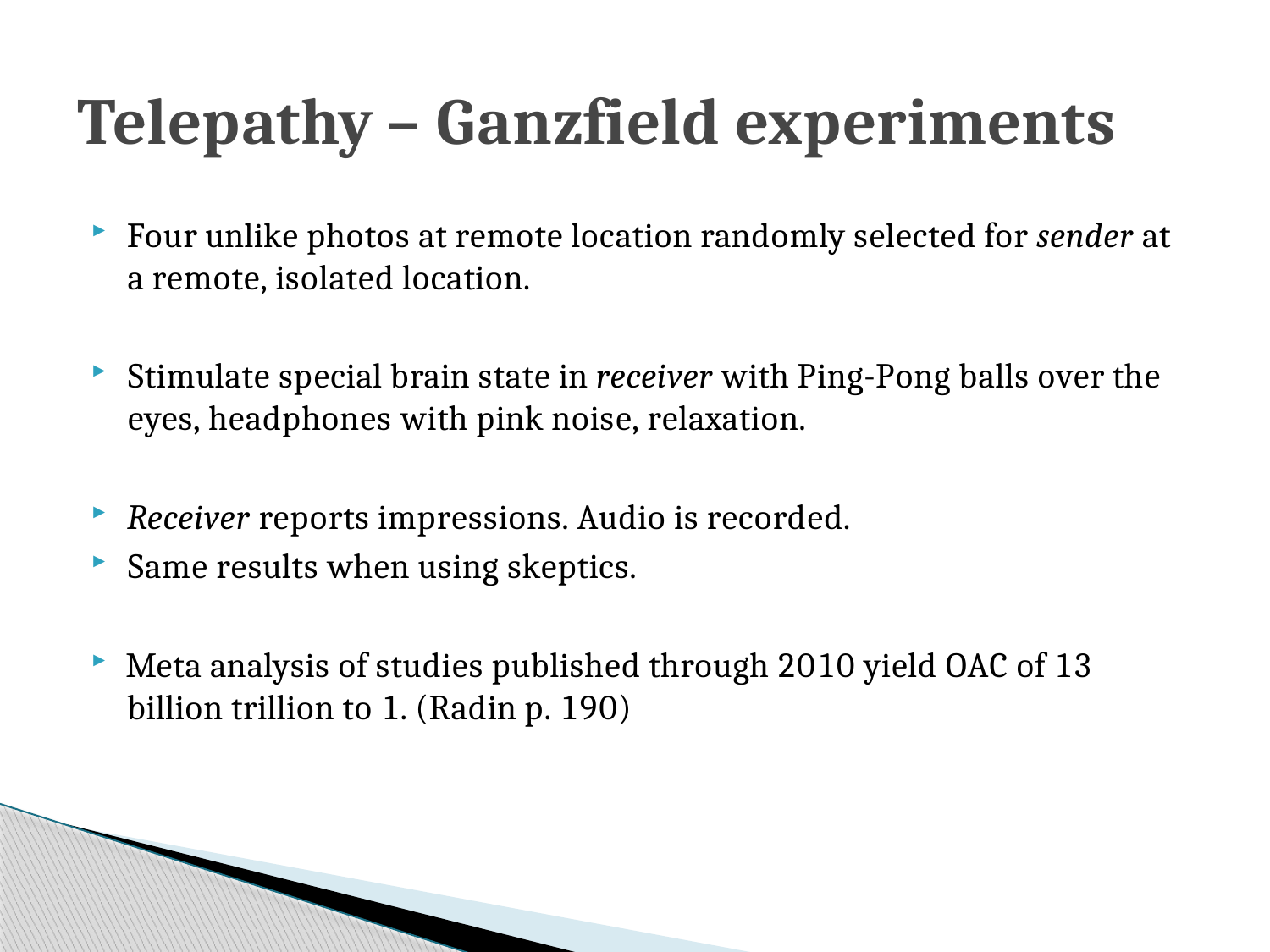

# Telepathy – Ganzfield experiments
Four unlike photos at remote location randomly selected for sender at a remote, isolated location.

Stimulate special brain state in receiver with Ping-Pong balls over the eyes, headphones with pink noise, relaxation.

Receiver reports impressions. Audio is recorded.
Same results when using skeptics.

Meta analysis of studies published through 2010 yield OAC of 13 billion trillion to 1. (Radin p. 190)